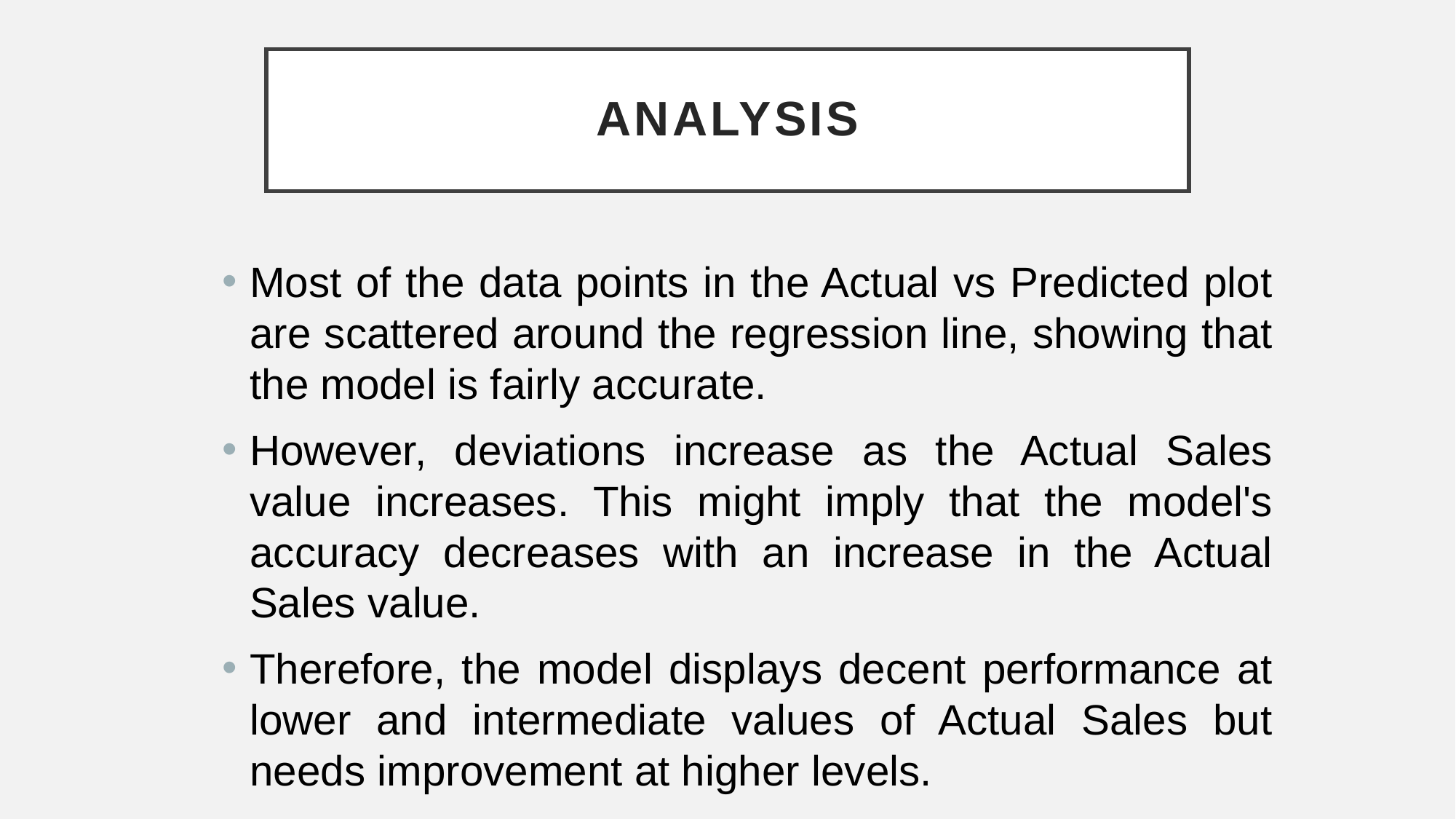

# Analysis
Most of the data points in the Actual vs Predicted plot are scattered around the regression line, showing that the model is fairly accurate.
However, deviations increase as the Actual Sales value increases. This might imply that the model's accuracy decreases with an increase in the Actual Sales value.
Therefore, the model displays decent performance at lower and intermediate values of Actual Sales but needs improvement at higher levels.